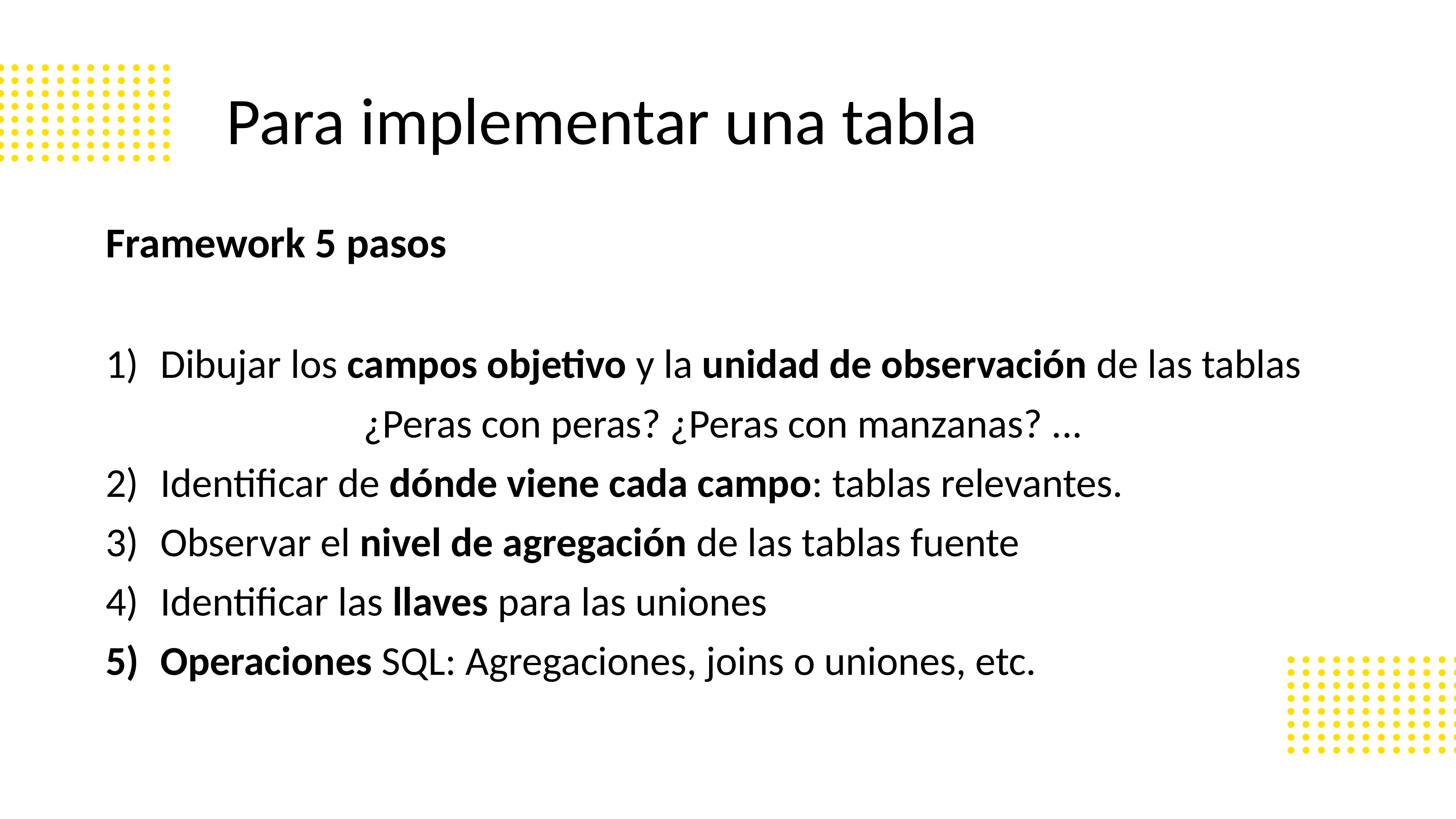

# Para implementar una tabla

Framework 5 pasos

Dibujar los campos objetivo y la unidad de observación de las tablas
¿Peras con peras? ¿Peras con manzanas? ...
Identificar de dónde viene cada campo: tablas relevantes.
Observar el nivel de agregación de las tablas fuente
Identificar las llaves para las uniones
Operaciones SQL: Agregaciones, joins o uniones, etc.